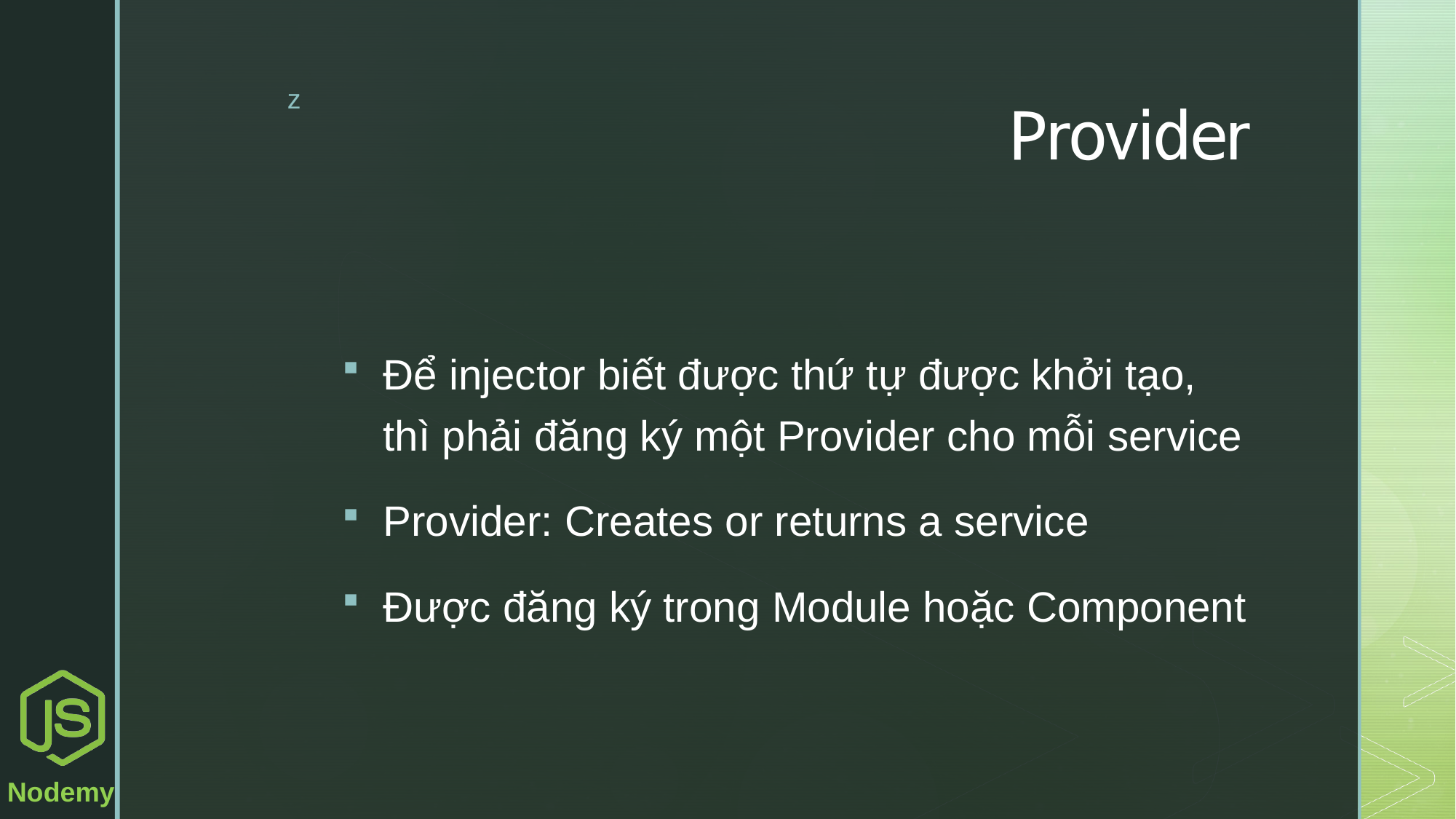

# Provider
Để injector biết được thứ tự được khởi tạo, thì phải đăng ký một Provider cho mỗi service
Provider: Creates or returns a service
Được đăng ký trong Module hoặc Component